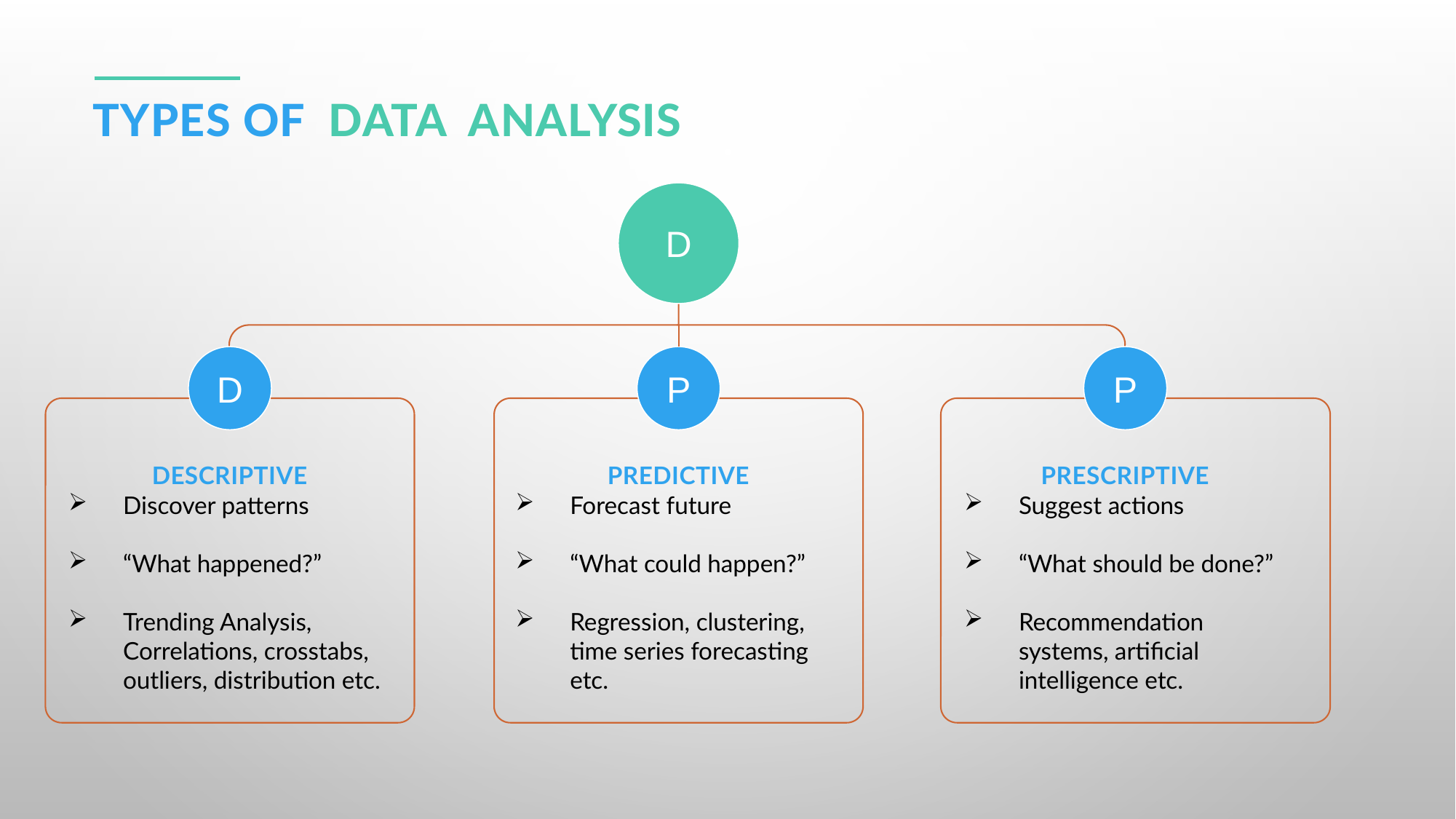

Types of  data  analysis

D

D
P
P

descriptive
predictive
prescriptive
Discover patterns

“What happened?”

Trending Analysis, Correlations, crosstabs, outliers, distribution etc.

Forecast future

“What could happen?”

Regression, clustering, time series forecasting etc.

Suggest actions

“What should be done?”

Recommendation systems, artificial intelligence etc.